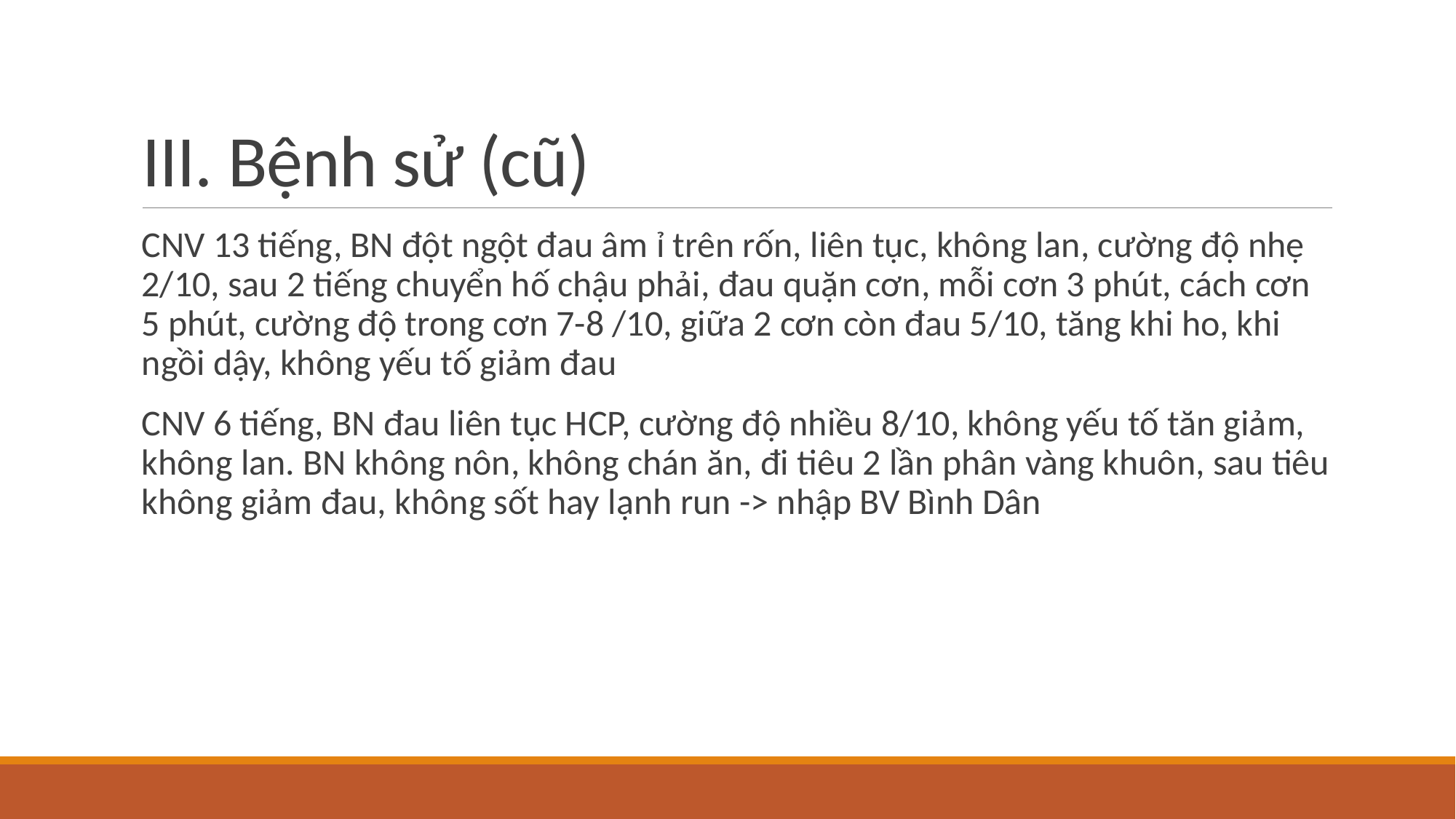

# III. Bệnh sử (cũ)
CNV 13 tiếng, BN đột ngột đau âm ỉ trên rốn, liên tục, không lan, cường độ nhẹ 2/10, sau 2 tiếng chuyển hố chậu phải, đau quặn cơn, mỗi cơn 3 phút, cách cơn 5 phút, cường độ trong cơn 7-8 /10, giữa 2 cơn còn đau 5/10, tăng khi ho, khi ngồi dậy, không yếu tố giảm đau
CNV 6 tiếng, BN đau liên tục HCP, cường độ nhiều 8/10, không yếu tố tăn giảm, không lan. BN không nôn, không chán ăn, đi tiêu 2 lần phân vàng khuôn, sau tiêu không giảm đau, không sốt hay lạnh run -> nhập BV Bình Dân